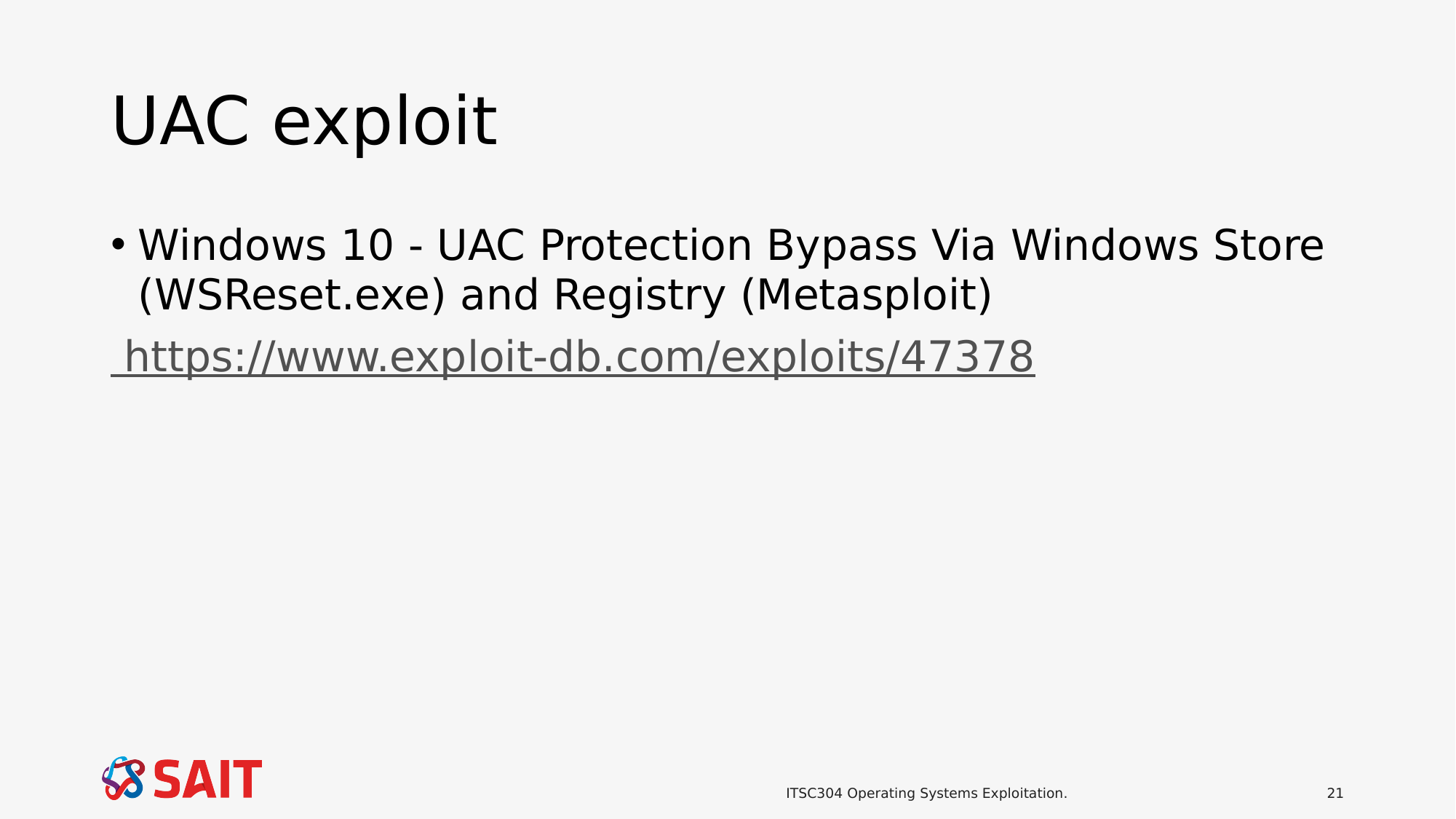

# UAC exploit
Windows 10 - UAC Protection Bypass Via Windows Store (WSReset.exe) and Registry (Metasploit)
 https://www.exploit-db.com/exploits/47378

ITSC304 Operating Systems Exploitation.
21